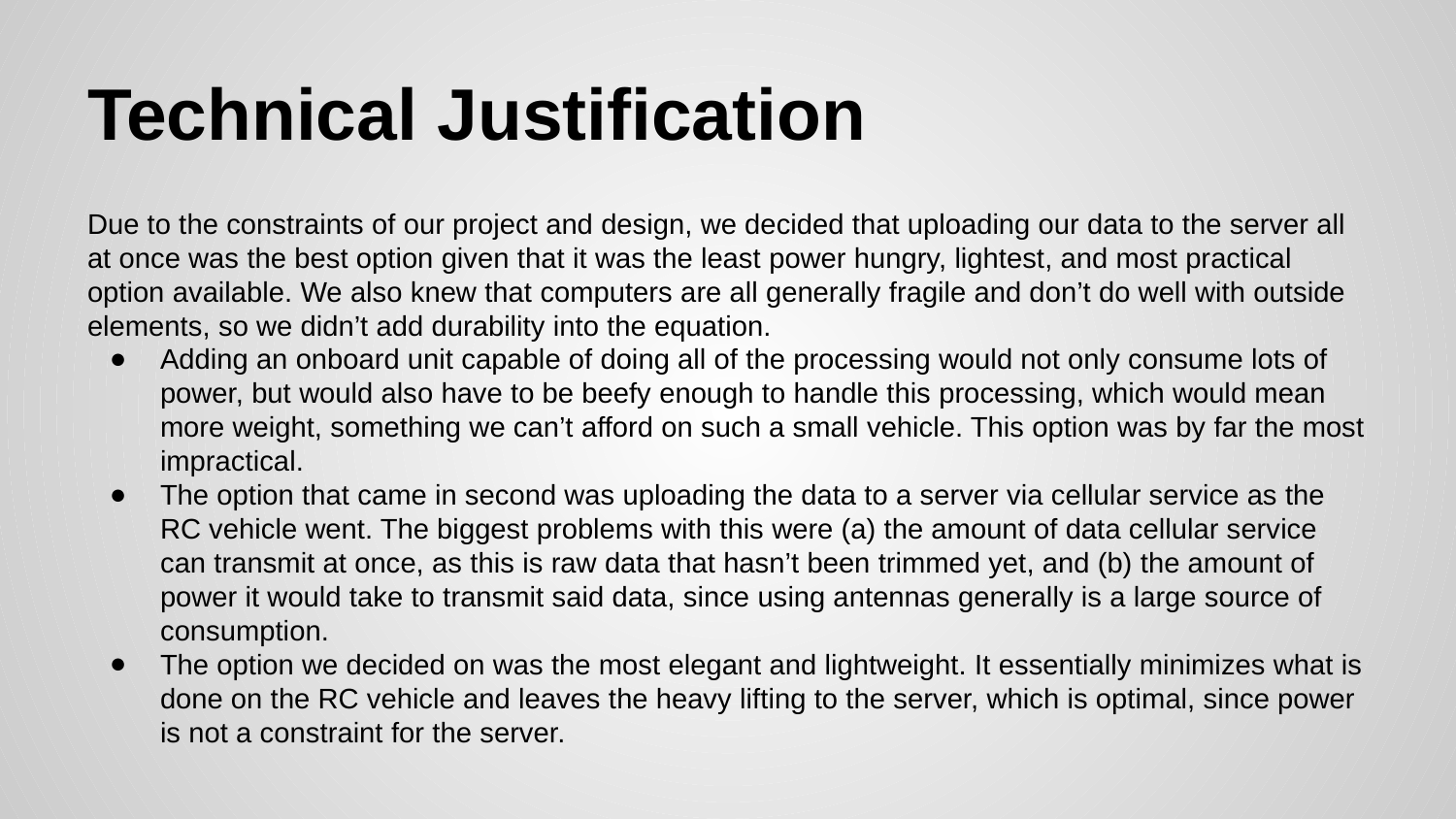

# Technical Justification
Due to the constraints of our project and design, we decided that uploading our data to the server all at once was the best option given that it was the least power hungry, lightest, and most practical option available. We also knew that computers are all generally fragile and don’t do well with outside elements, so we didn’t add durability into the equation.
Adding an onboard unit capable of doing all of the processing would not only consume lots of power, but would also have to be beefy enough to handle this processing, which would mean more weight, something we can’t afford on such a small vehicle. This option was by far the most impractical.
The option that came in second was uploading the data to a server via cellular service as the RC vehicle went. The biggest problems with this were (a) the amount of data cellular service can transmit at once, as this is raw data that hasn’t been trimmed yet, and (b) the amount of power it would take to transmit said data, since using antennas generally is a large source of consumption.
The option we decided on was the most elegant and lightweight. It essentially minimizes what is done on the RC vehicle and leaves the heavy lifting to the server, which is optimal, since power is not a constraint for the server.